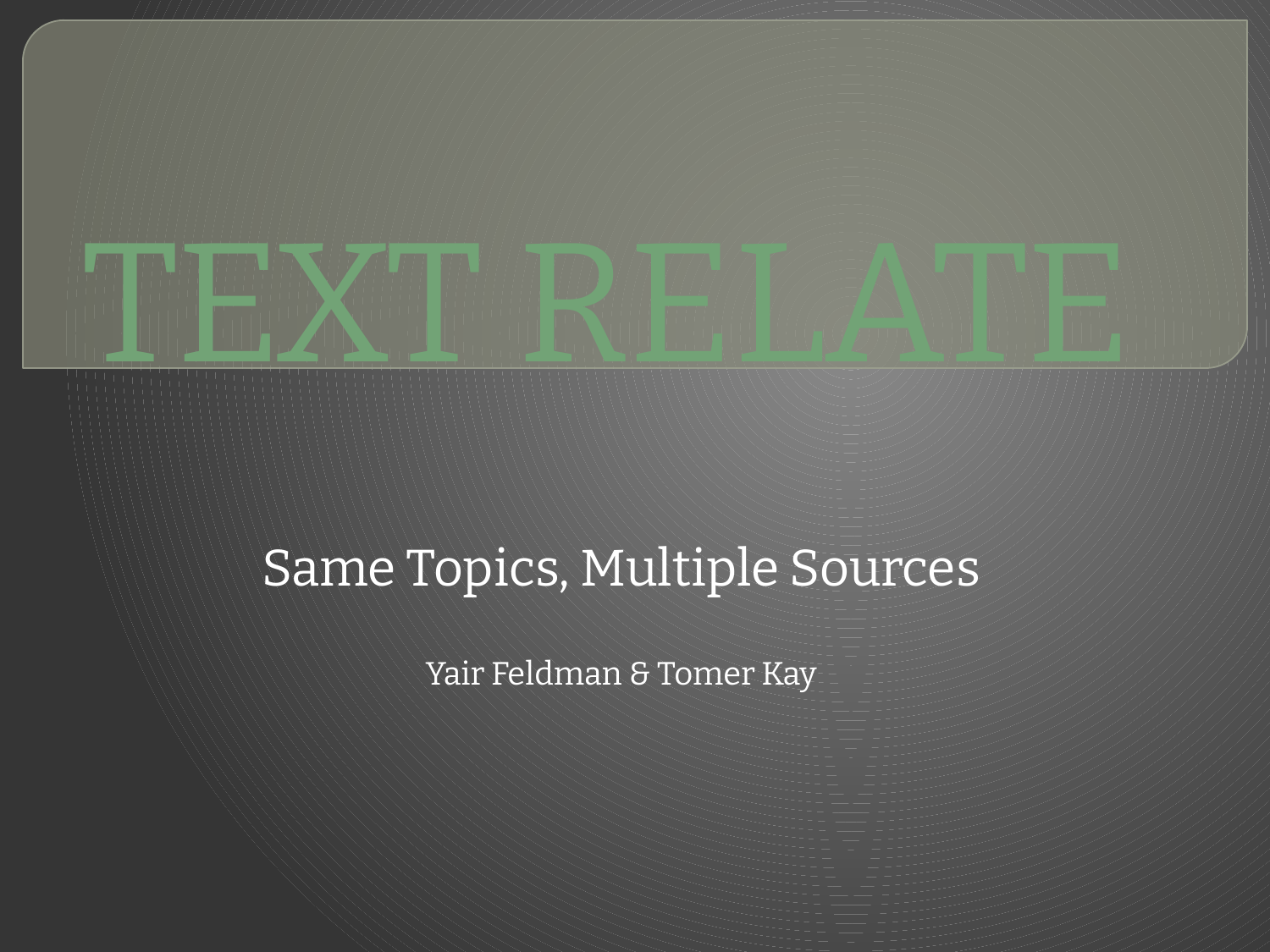

# TEXT RELATE
Same Topics, Multiple Sources

Yair Feldman & Tomer Kay